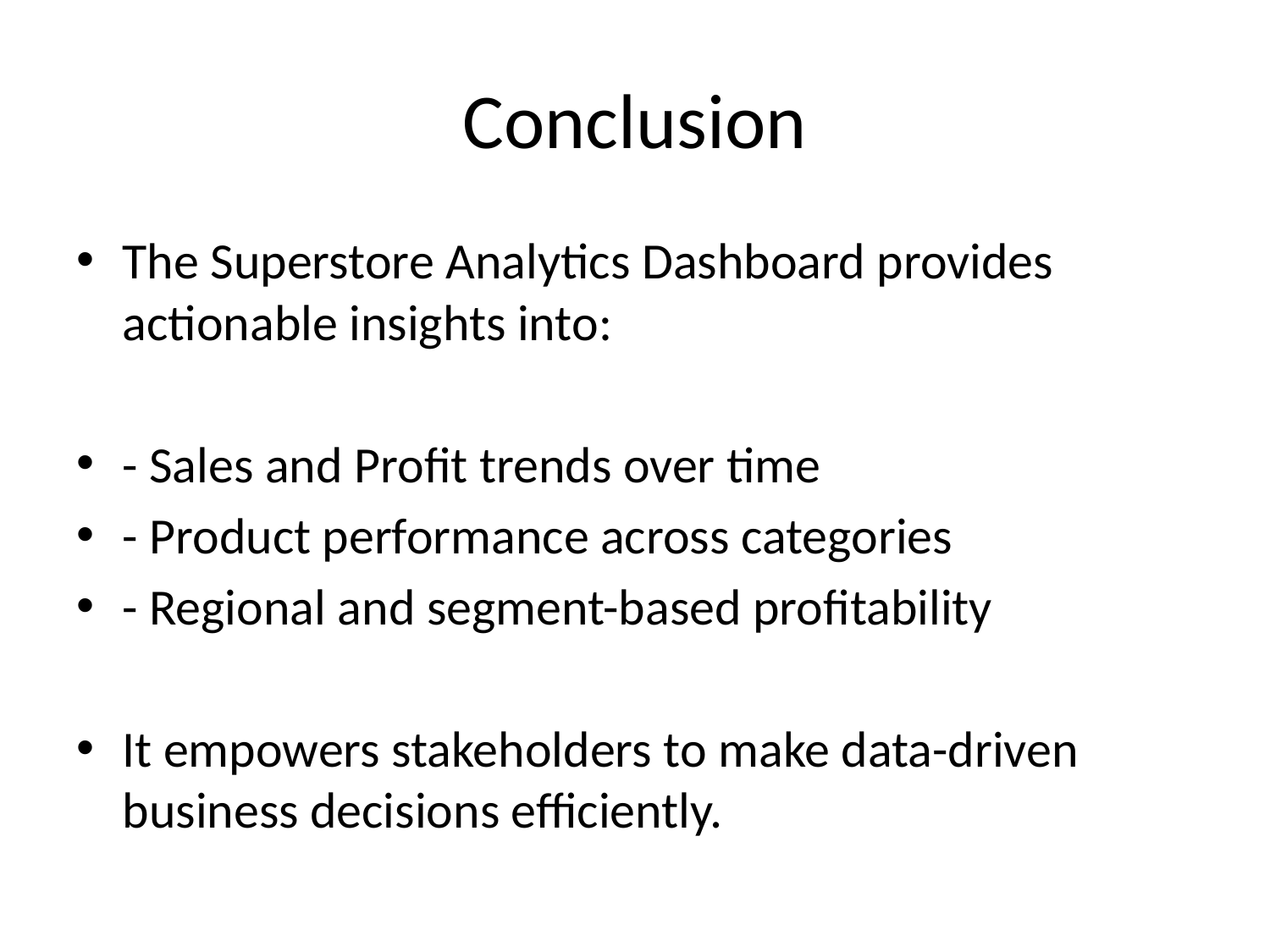

# Conclusion
The Superstore Analytics Dashboard provides actionable insights into:

- Sales and Profit trends over time
- Product performance across categories
- Regional and segment-based profitability

It empowers stakeholders to make data-driven business decisions efficiently.